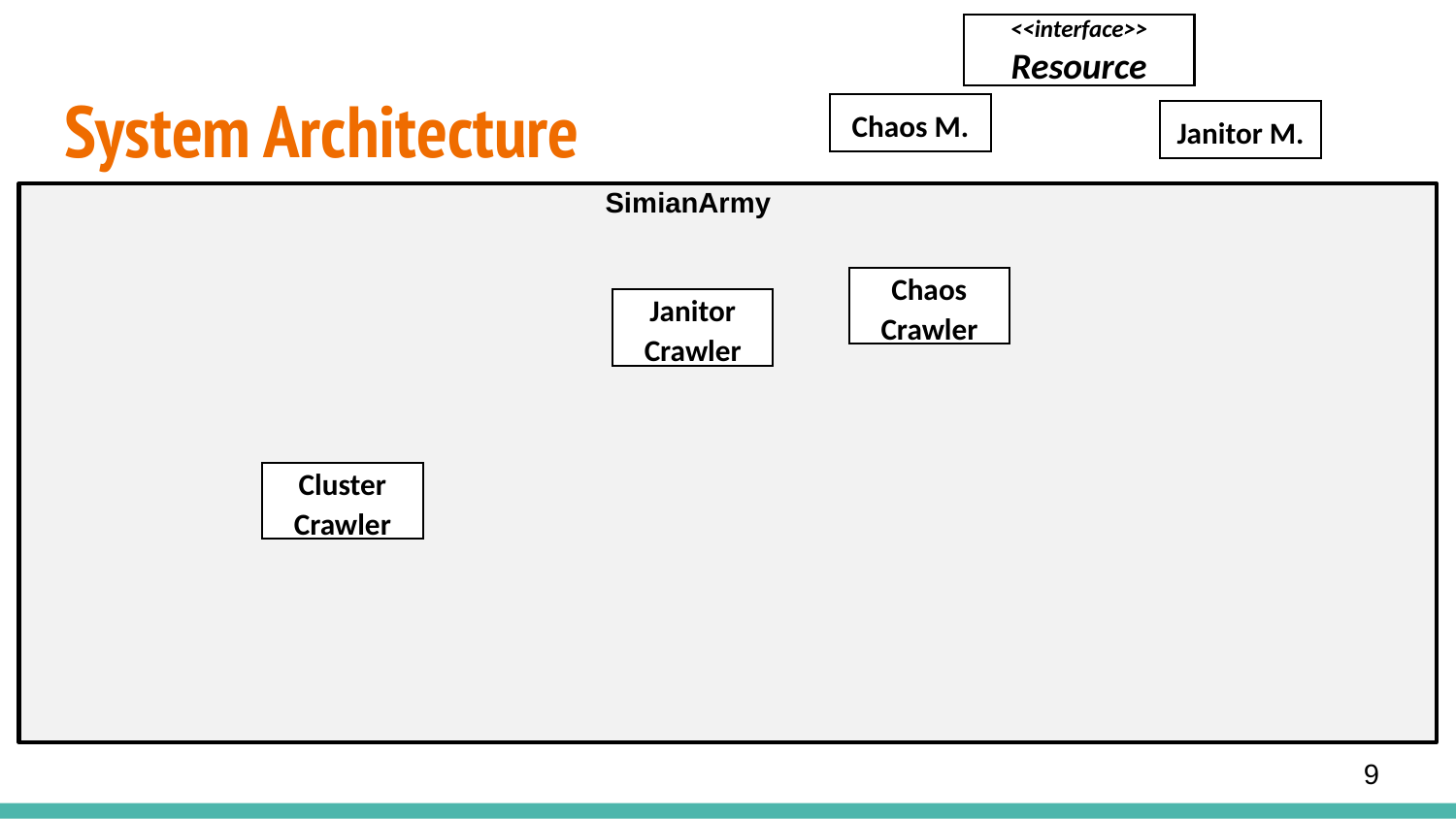

<<interface>>
Resource
# System Architecture
Chaos M.
Janitor M.
SimianArmy

Chaos Crawler
Janitor Crawler
Cluster Crawler
9